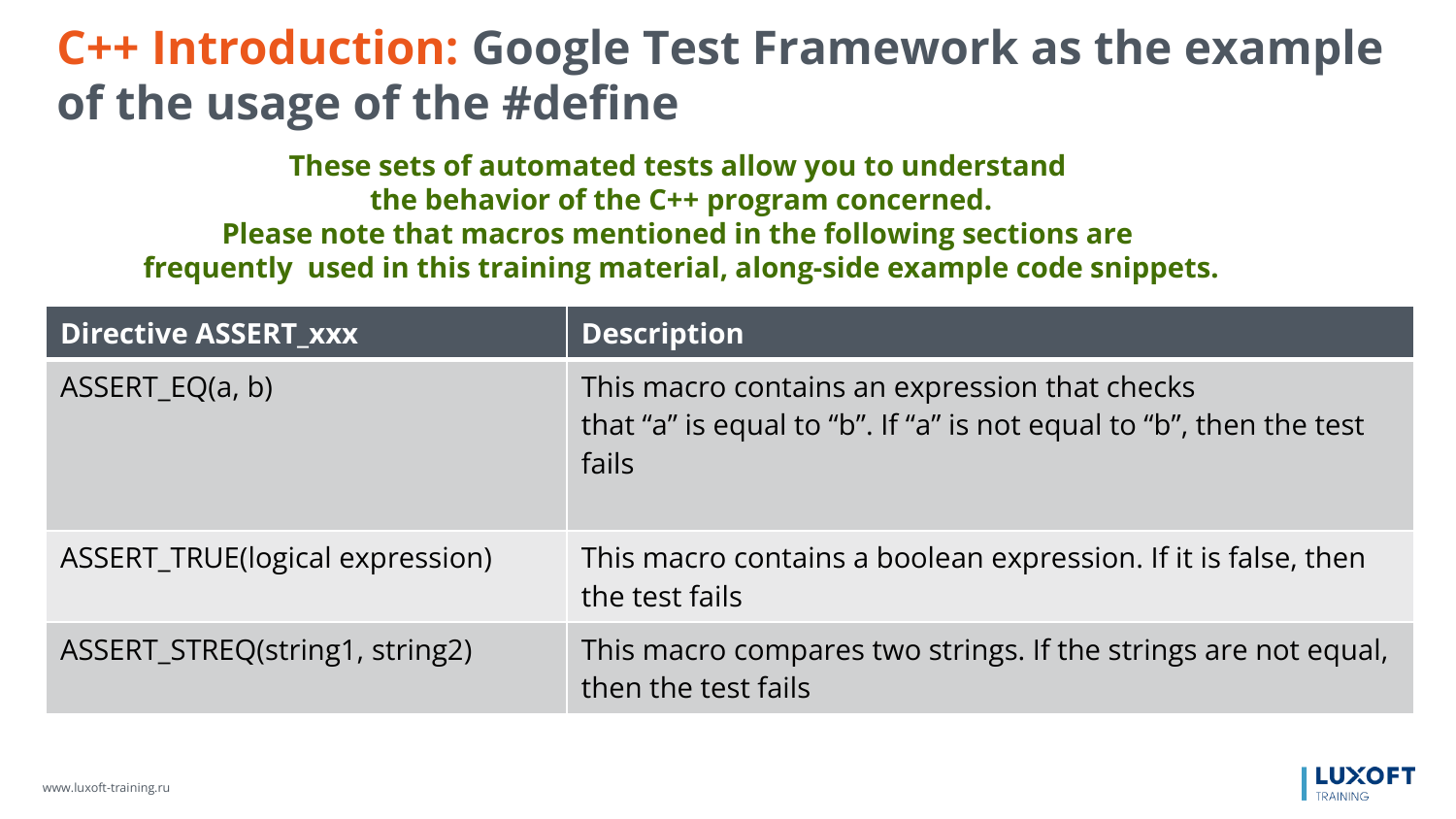

C++ Introduction: Google Test Framework as the example of the usage of the #define
These sets of automated tests allow you to understand
the behavior of the C++ program concerned.
Please note that macros mentioned in the following sections are
frequently  used in this training material, along-side example code snippets.
| Directive ASSERT\_xxx | Description |
| --- | --- |
| ASSERT\_EQ(a, b) | This macro contains an expression that checks that “a” is equal to “b”. If “a” is not equal to “b”, then the test fails |
| ASSERT\_TRUE(logical expression) | This macro contains a boolean expression. If it is false, then the test fails |
| ASSERT\_STREQ(string1, string2) | This macro compares two strings. If the strings are not equal, then the test fails |